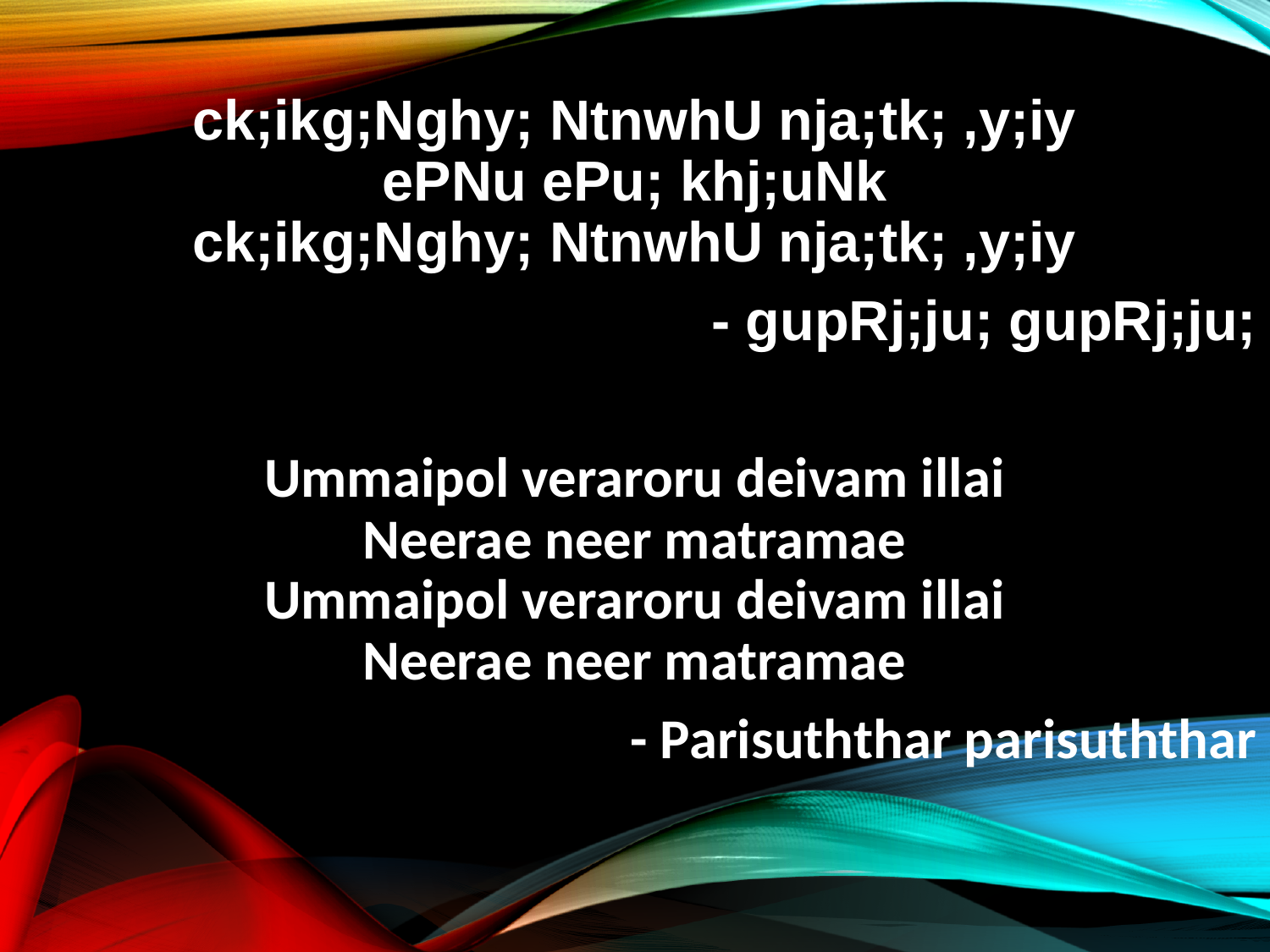

ck;ikg;Nghy; NtnwhU nja;tk; ,y;iy
ePNu ePu; khj;uNk
ck;ikg;Nghy; NtnwhU nja;tk; ,y;iy
- gupRj;ju; gupRj;ju;

Ummaipol veraroru deivam illai
Neerae neer matramae
Ummaipol veraroru deivam illai
Neerae neer matramae
- Parisuththar parisuththar